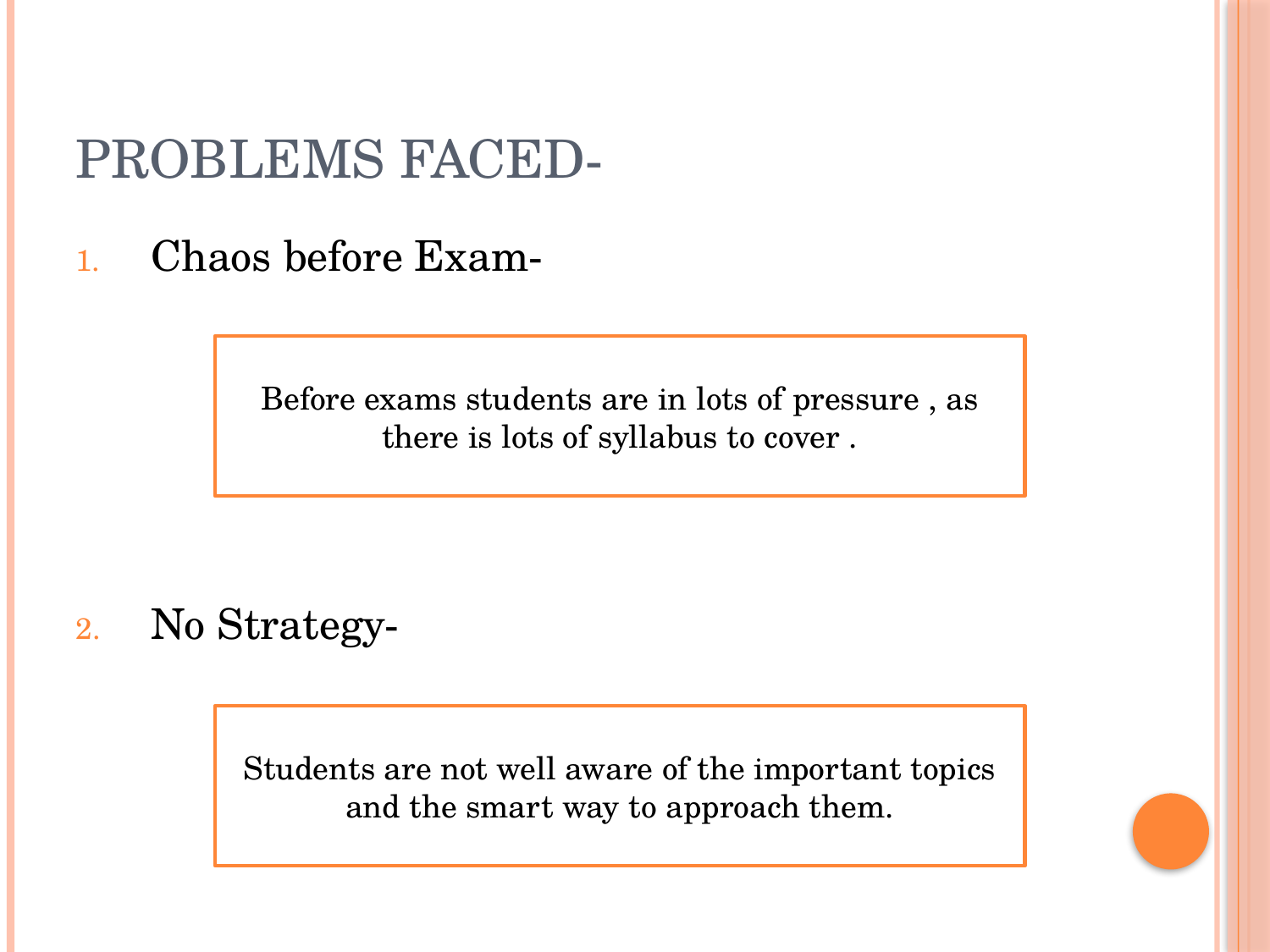

# Problems Faced-
 Chaos before Exam-

 No Strategy-

Before exams students are in lots of pressure , as there is lots of syllabus to cover .
Students are not well aware of the important topics and the smart way to approach them.